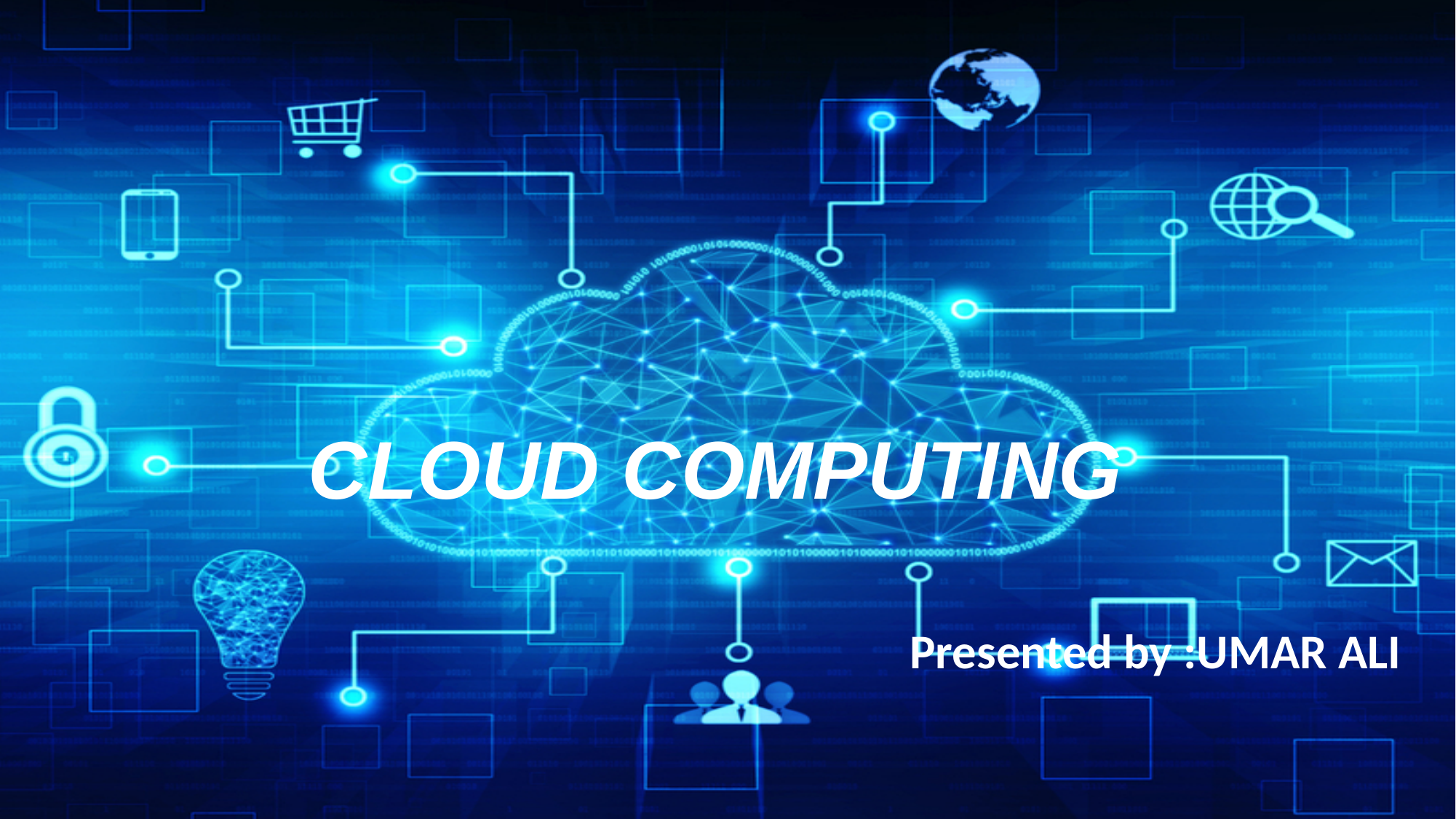

# CLOUD COMPUTING
Presented by :UMAR ALI